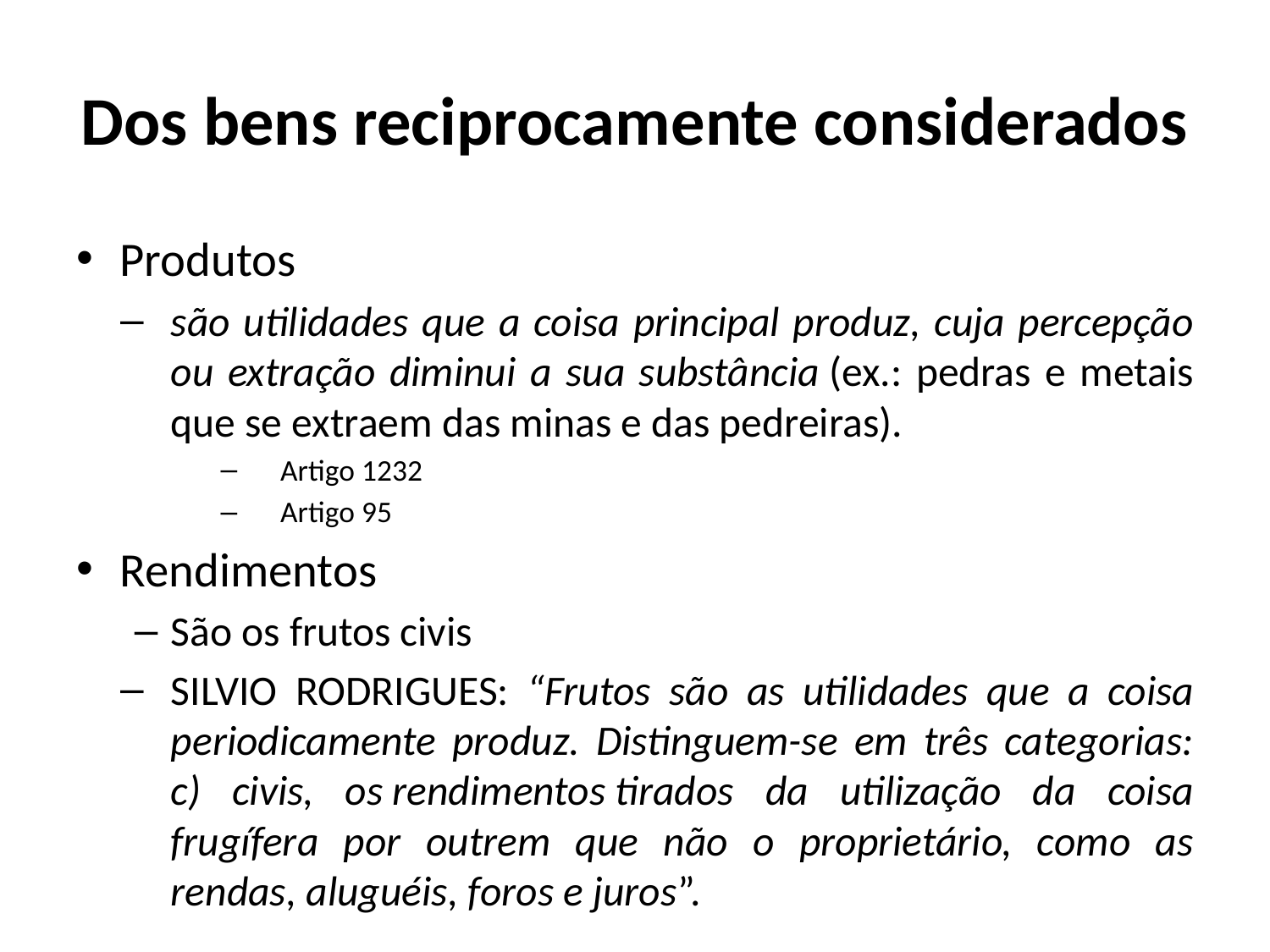

# Dos bens reciprocamente considerados
Produtos
são utilidades que a coisa principal produz, cuja percepção ou extração diminui a sua substância (ex.: pedras e metais que se extraem das minas e das pedreiras).
Artigo 1232
Artigo 95
Rendimentos
São os frutos civis
SILVIO RODRIGUES: “Frutos são as utilidades que a coisa periodicamente produz. Distinguem-se em três categorias: c) civis, os rendimentos tirados da utilização da coisa frugífera por outrem que não o proprietário, como as rendas, aluguéis, foros e juros”.